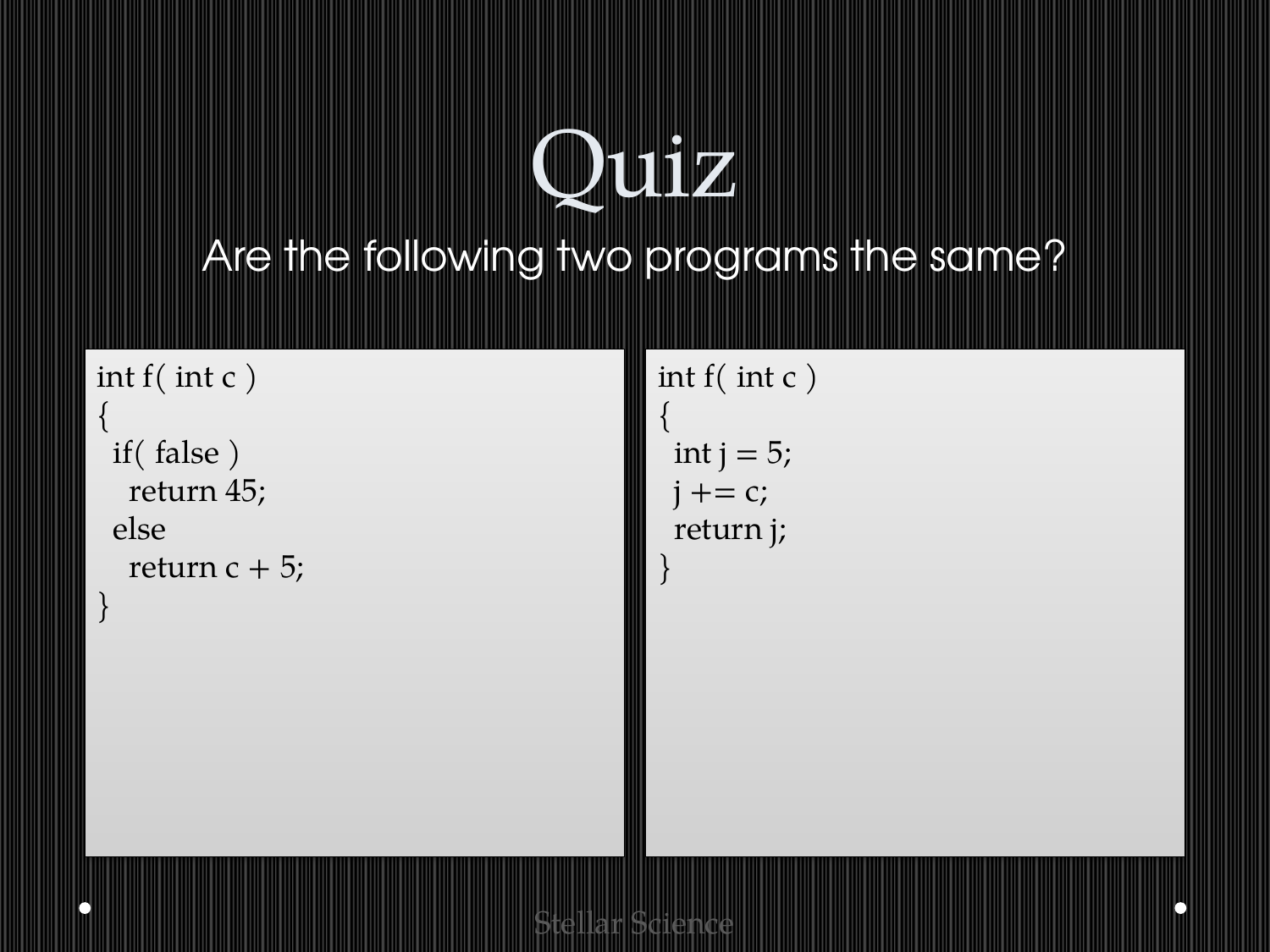

# Quiz
Are the following two programs the same?
int f( int c )
{
  if( false )
    return 45;
  else
    return c + 5;
}
int f( int c )
{
  int j = 5;
  j += c;
  return j;
}
Stellar Science